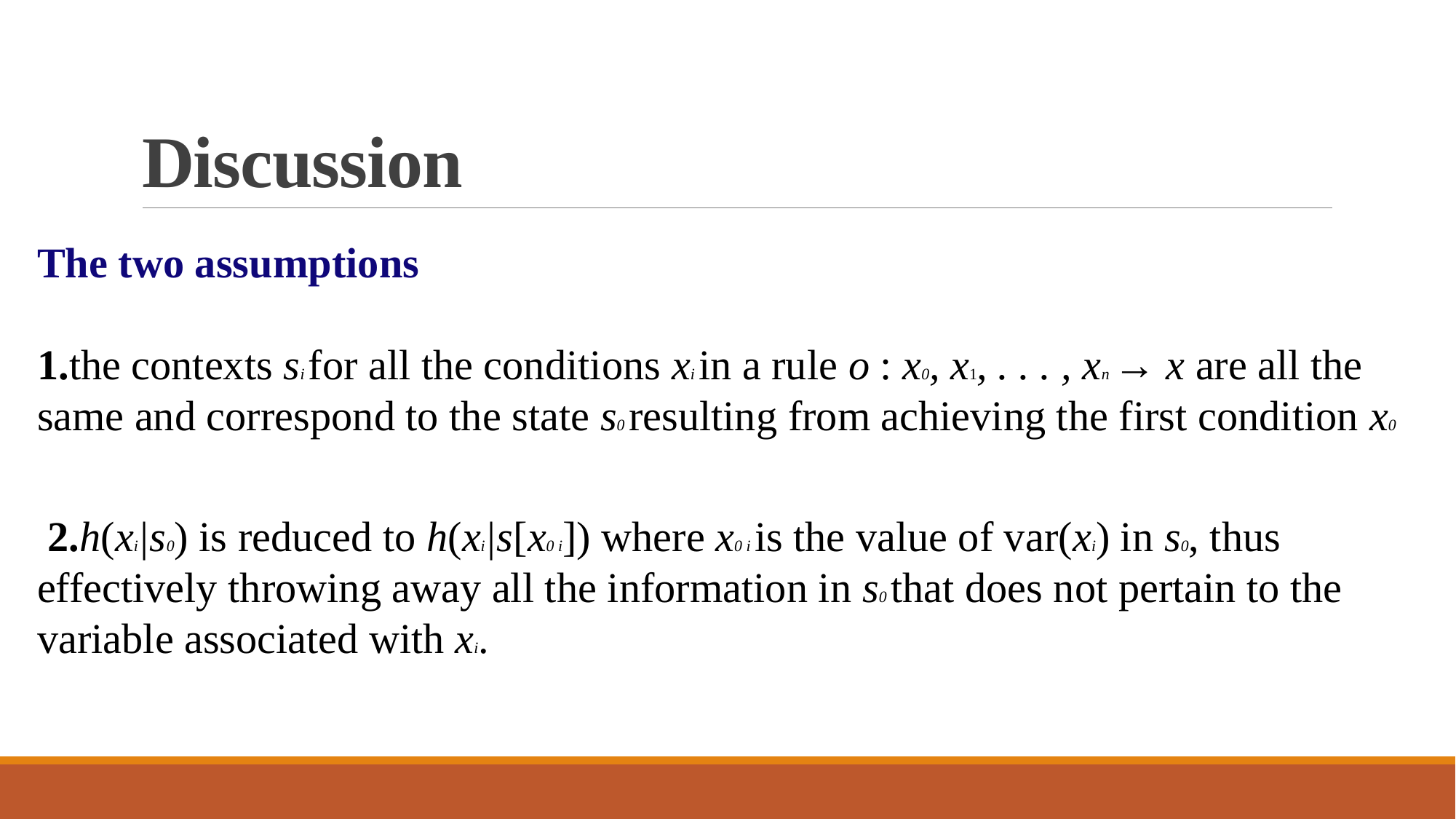

# Discussion
The two assumptions

1.the contexts si for all the conditions xi in a rule o : x0, x1, . . . , xn → x are all the same and correspond to the state s0 resulting from achieving the first condition x0

 2.h(xi|s0) is reduced to h(xi|s[x0 i]) where x0 i is the value of var(xi) in s0, thus effectively throwing away all the information in s0 that does not pertain to the variable associated with xi.